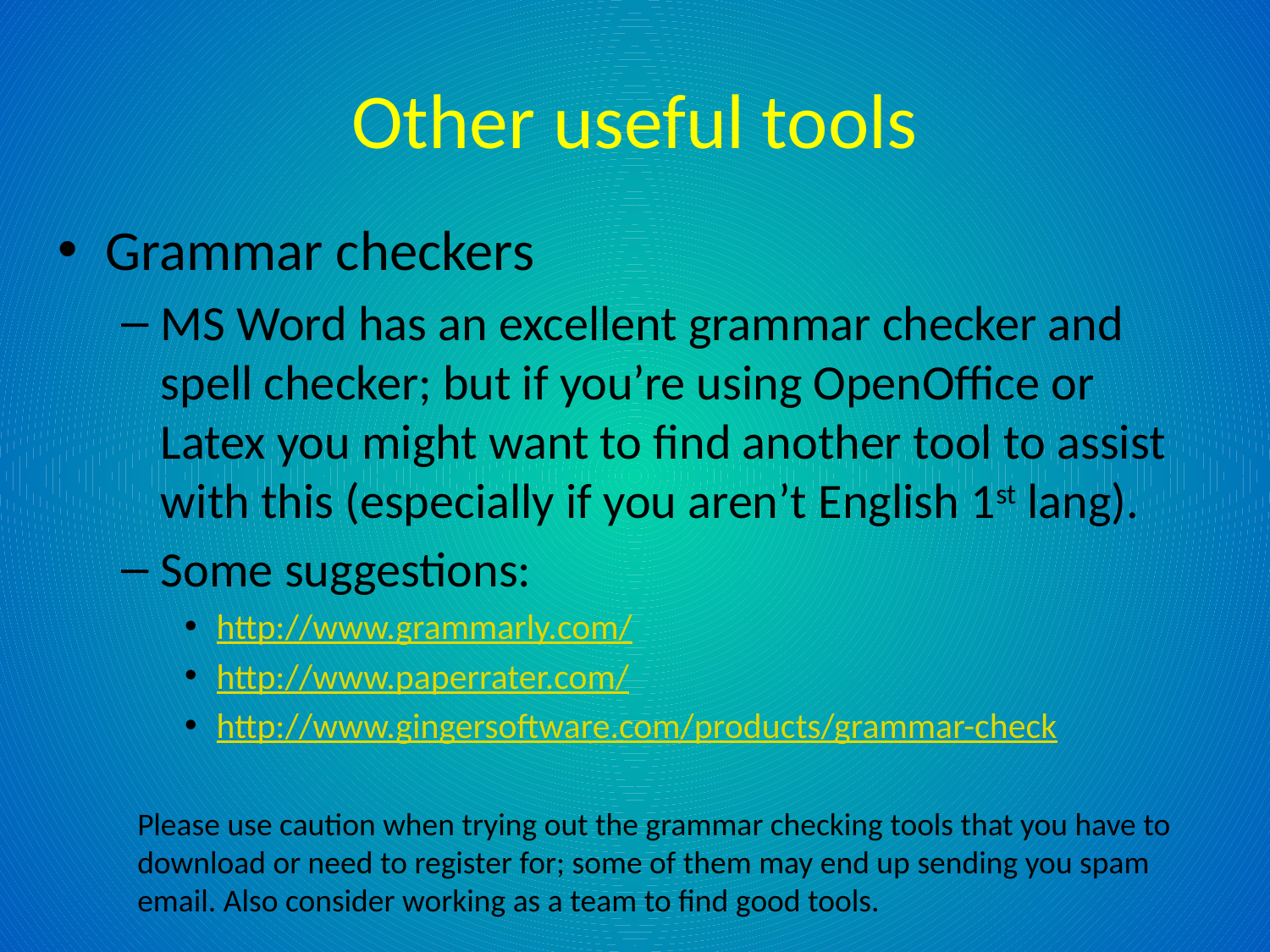

# Other useful tools
Grammar checkers
MS Word has an excellent grammar checker and spell checker; but if you’re using OpenOffice or Latex you might want to find another tool to assist with this (especially if you aren’t English 1st lang).
Some suggestions:
http://www.grammarly.com/
http://www.paperrater.com/
http://www.gingersoftware.com/products/grammar-check
Please use caution when trying out the grammar checking tools that you have to download or need to register for; some of them may end up sending you spam email. Also consider working as a team to find good tools.